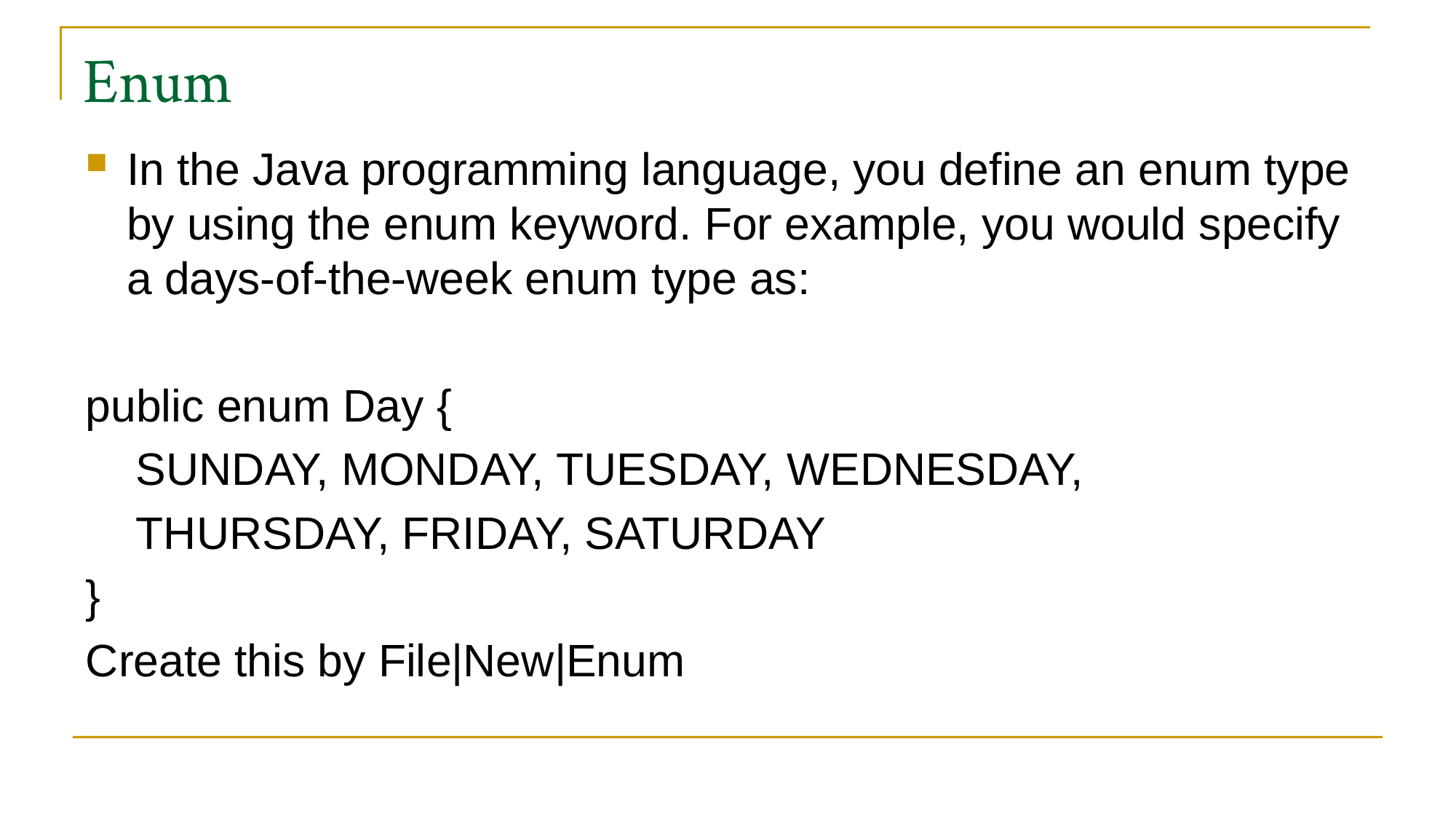

# Enum
In the Java programming language, you define an enum type by using the enum keyword. For example, you would specify a days-of-the-week enum type as:

public enum Day {
    SUNDAY, MONDAY, TUESDAY, WEDNESDAY,
    THURSDAY, FRIDAY, SATURDAY
}
Create this by File|New|Enum